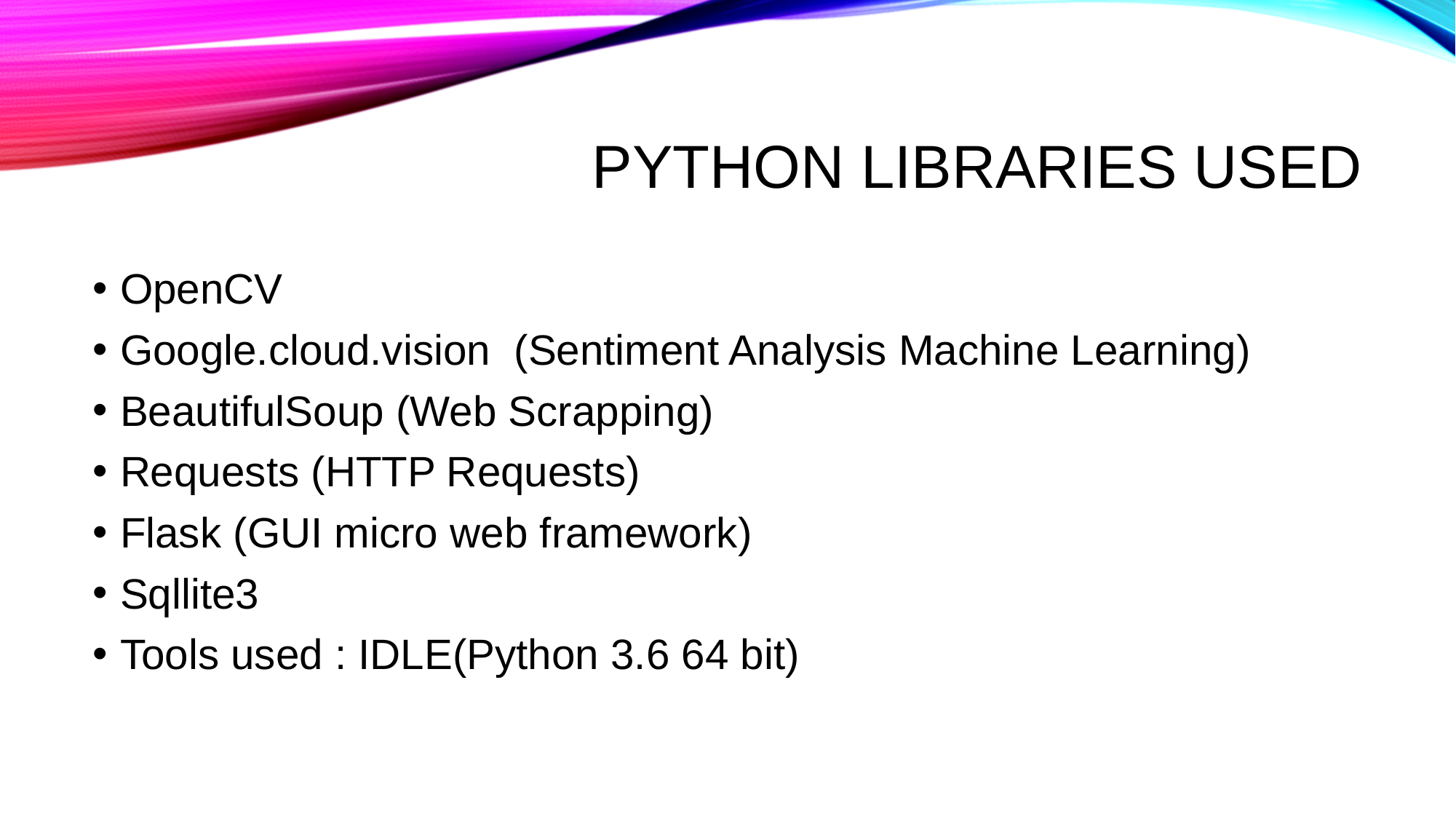

# Python Libraries Used
OpenCV
Google.cloud.vision  (Sentiment Analysis Machine Learning)
BeautifulSoup (Web Scrapping)
Requests (HTTP Requests)
Flask (GUI micro web framework)
Sqllite3
Tools used : IDLE(Python 3.6 64 bit)